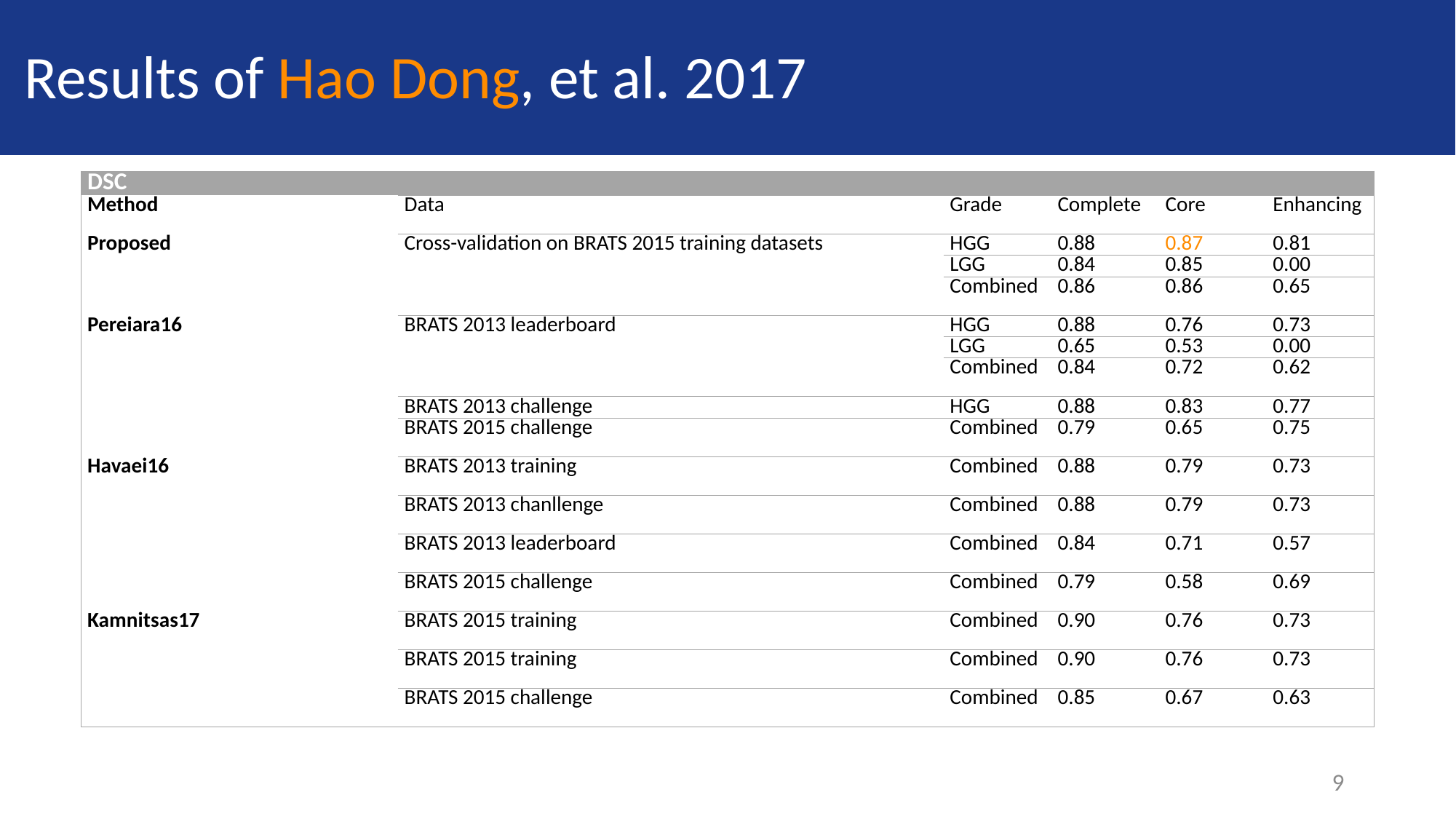

# Results of Hao Dong, et al. 2017
| DSC |  |  |  |  |  |
| --- | --- | --- | --- | --- | --- |
| Method | Data | Grade | Complete | Core | Enhancing |
| Proposed | Cross-validation on BRATS 2015 training datasets | HGG | 0.88 | 0.87 | 0.81 |
|  |  | LGG | 0.84 | 0.85 | 0.00 |
|  |  | Combined | 0.86 | 0.86 | 0.65 |
| Pereiara16 | BRATS 2013 leaderboard | HGG | 0.88 | 0.76 | 0.73 |
|  |  | LGG | 0.65 | 0.53 | 0.00 |
|  |  | Combined | 0.84 | 0.72 | 0.62 |
|  | BRATS 2013 challenge | HGG | 0.88 | 0.83 | 0.77 |
|  | BRATS 2015 challenge | Combined | 0.79 | 0.65 | 0.75 |
| Havaei16 | BRATS 2013 training | Combined | 0.88 | 0.79 | 0.73 |
|  | BRATS 2013 chanllenge | Combined | 0.88 | 0.79 | 0.73 |
|  | BRATS 2013 leaderboard | Combined | 0.84 | 0.71 | 0.57 |
|  | BRATS 2015 challenge | Combined | 0.79 | 0.58 | 0.69 |
| Kamnitsas17 | BRATS 2015 training | Combined | 0.90 | 0.76 | 0.73 |
|  | BRATS 2015 training | Combined | 0.90 | 0.76 | 0.73 |
|  | BRATS 2015 challenge | Combined | 0.85 | 0.67 | 0.63 |

9